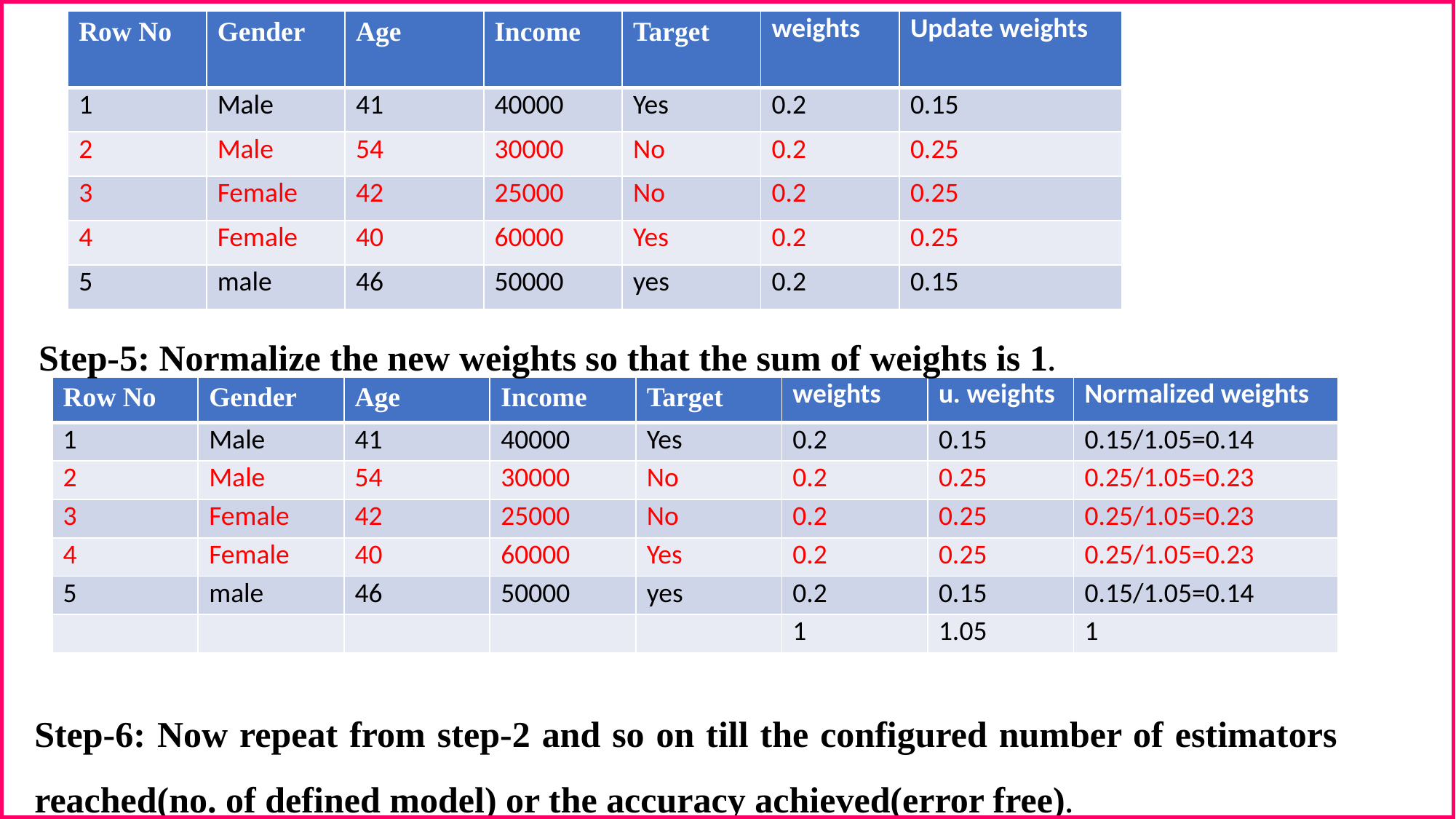

| Row No | Gender | Age | Income | Target | weights | Update weights |
| --- | --- | --- | --- | --- | --- | --- |
| 1 | Male | 41 | 40000 | Yes | 0.2 | 0.15 |
| 2 | Male | 54 | 30000 | No | 0.2 | 0.25 |
| 3 | Female | 42 | 25000 | No | 0.2 | 0.25 |
| 4 | Female | 40 | 60000 | Yes | 0.2 | 0.25 |
| 5 | male | 46 | 50000 | yes | 0.2 | 0.15 |
Step-5: Normalize the new weights so that the sum of weights is 1.
| Row No | Gender | Age | Income | Target | weights | u. weights | Normalized weights |
| --- | --- | --- | --- | --- | --- | --- | --- |
| 1 | Male | 41 | 40000 | Yes | 0.2 | 0.15 | 0.15/1.05=0.14 |
| 2 | Male | 54 | 30000 | No | 0.2 | 0.25 | 0.25/1.05=0.23 |
| 3 | Female | 42 | 25000 | No | 0.2 | 0.25 | 0.25/1.05=0.23 |
| 4 | Female | 40 | 60000 | Yes | 0.2 | 0.25 | 0.25/1.05=0.23 |
| 5 | male | 46 | 50000 | yes | 0.2 | 0.15 | 0.15/1.05=0.14 |
|  |  |  |  |  | 1 | 1.05 | 1 |
Step-6: Now repeat from step-2 and so on till the configured number of estimators 	reached(no. of defined model) or the accuracy achieved(error free).